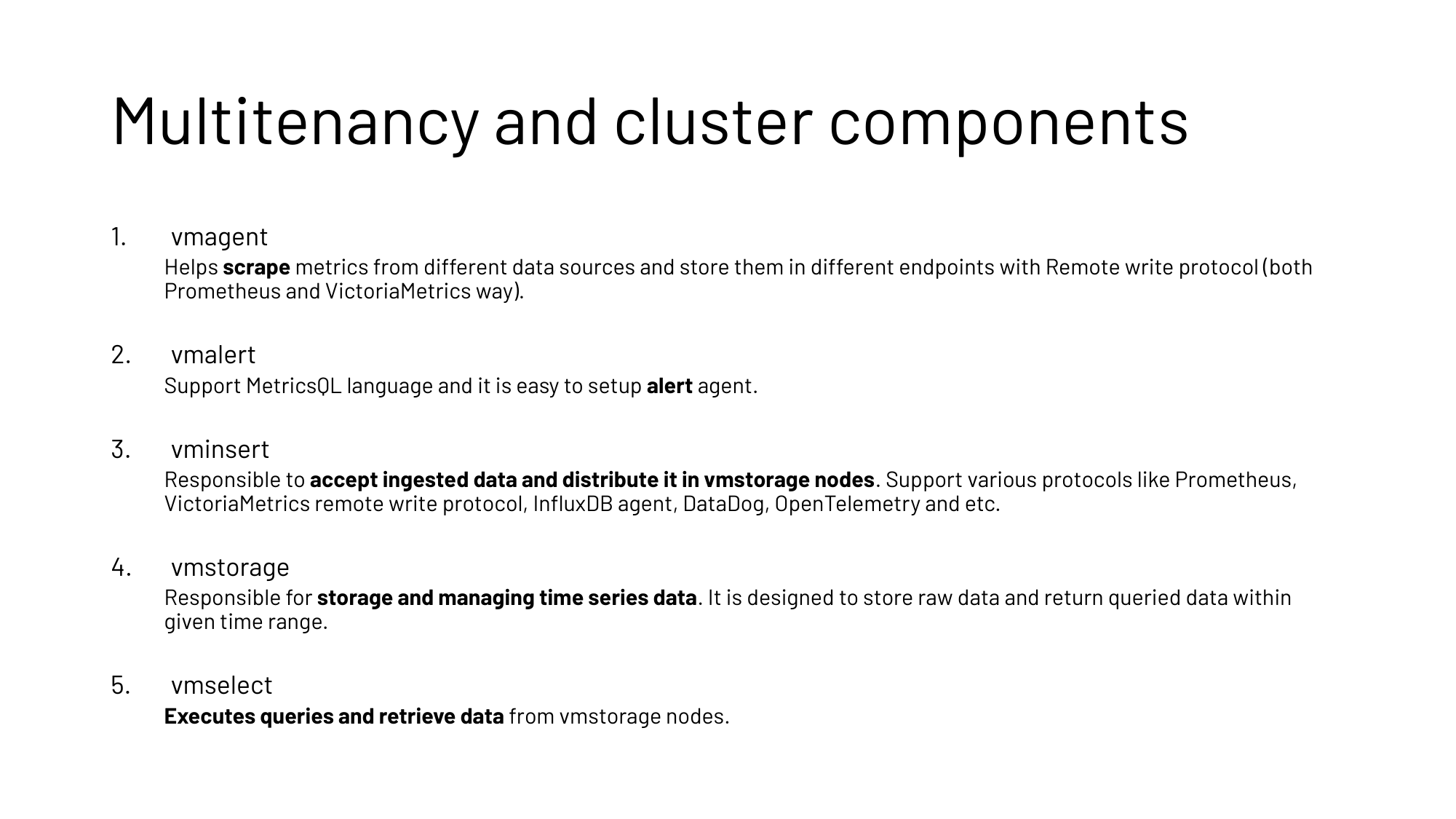

# Multitenancy and cluster components
vmagent
Helps scrape metrics from different data sources and store them in different endpoints with Remote write protocol (both Prometheus and VictoriaMetrics way).

vmalert
Support MetricsQL language and it is easy to setup alert agent.

vminsert
Responsible to accept ingested data and distribute it in vmstorage nodes. Support various protocols like Prometheus, VictoriaMetrics remote write protocol, InfluxDB agent, DataDog, OpenTelemetry and etc.

vmstorage
Responsible for storage and managing time series data. It is designed to store raw data and return queried data within given time range.

vmselect
Executes queries and retrieve data from vmstorage nodes.